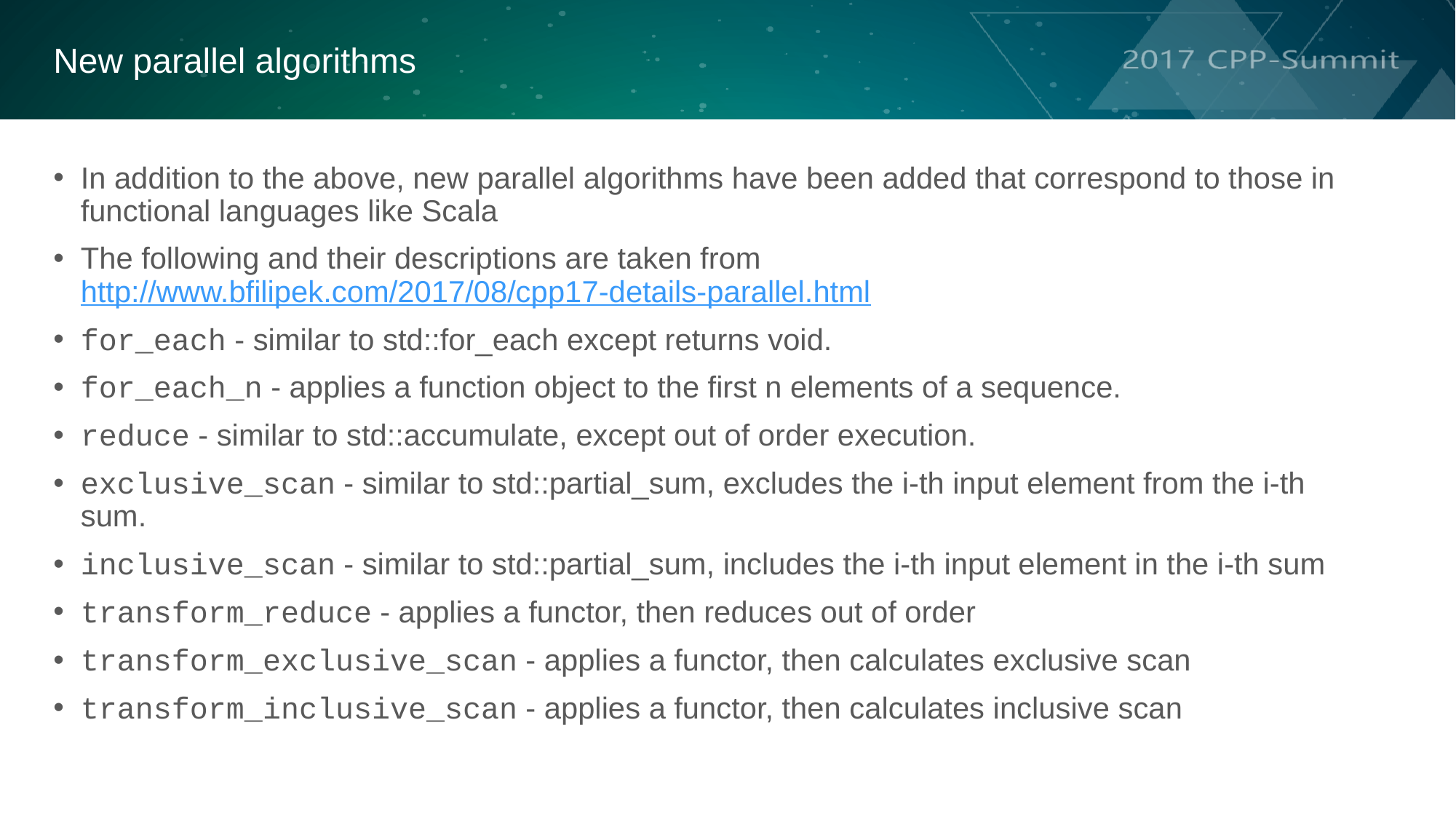

New parallel algorithms
In addition to the above, new parallel algorithms have been added that correspond to those in functional languages like Scala
The following and their descriptions are taken from http://www.bfilipek.com/2017/08/cpp17-details-parallel.html
for_each - similar to std::for_each except returns void.
for_each_n - applies a function object to the first n elements of a sequence.
reduce - similar to std::accumulate, except out of order execution.
exclusive_scan - similar to std::partial_sum, excludes the i-th input element from the i-th sum.
inclusive_scan - similar to std::partial_sum, includes the i-th input element in the i-th sum
transform_reduce - applies a functor, then reduces out of order
transform_exclusive_scan - applies a functor, then calculates exclusive scan
transform_inclusive_scan - applies a functor, then calculates inclusive scan